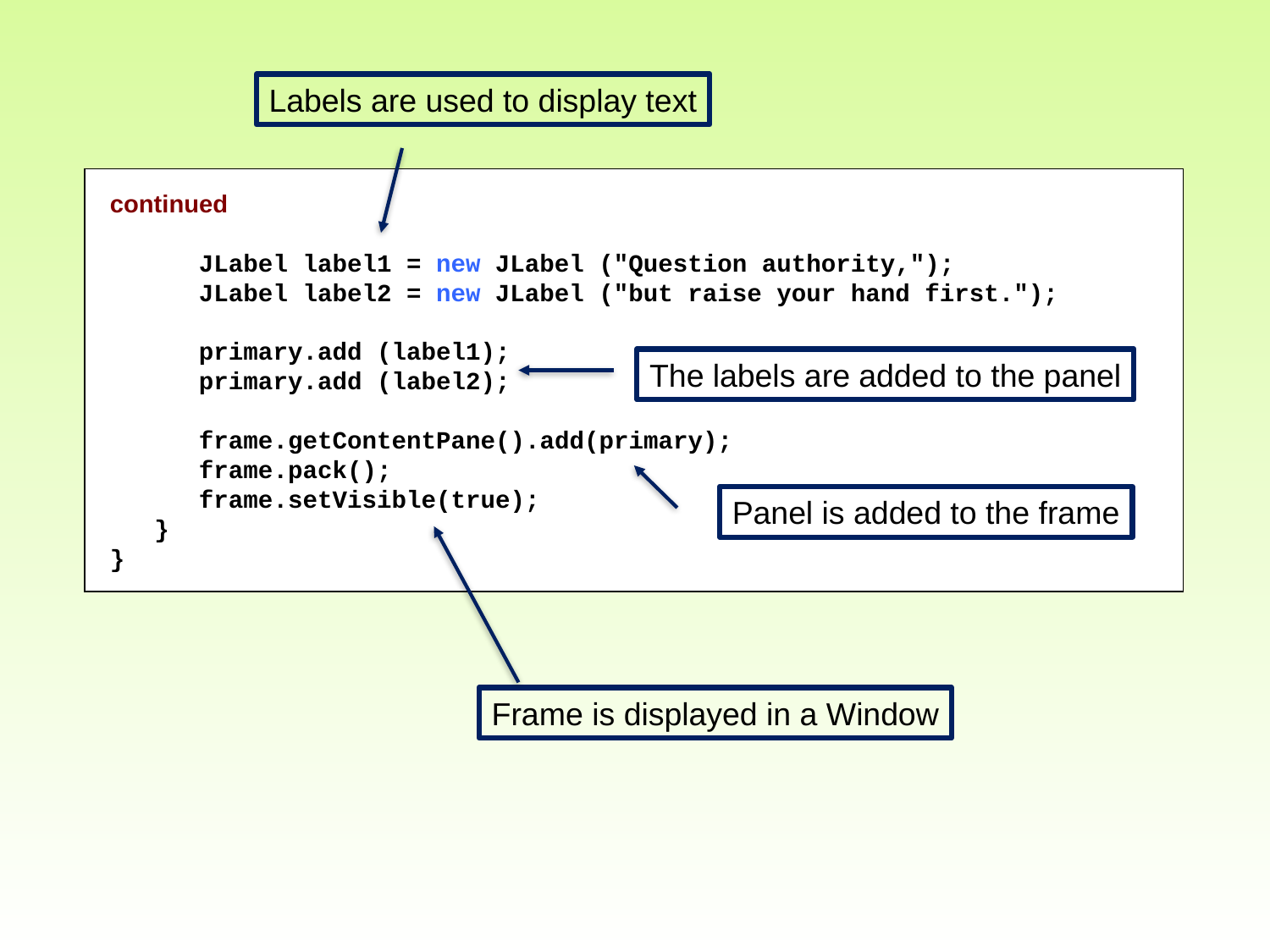

Labels are used to display text
continued

      JLabel label1 = new JLabel ("Question authority,");
      JLabel label2 = new JLabel ("but raise your hand first.");

      primary.add (label1);
      primary.add (label2);

      frame.getContentPane().add(primary);
      frame.pack();
      frame.setVisible(true);
   }
}
The labels are added to the panel
Panel is added to the frame
Frame is displayed in a Window